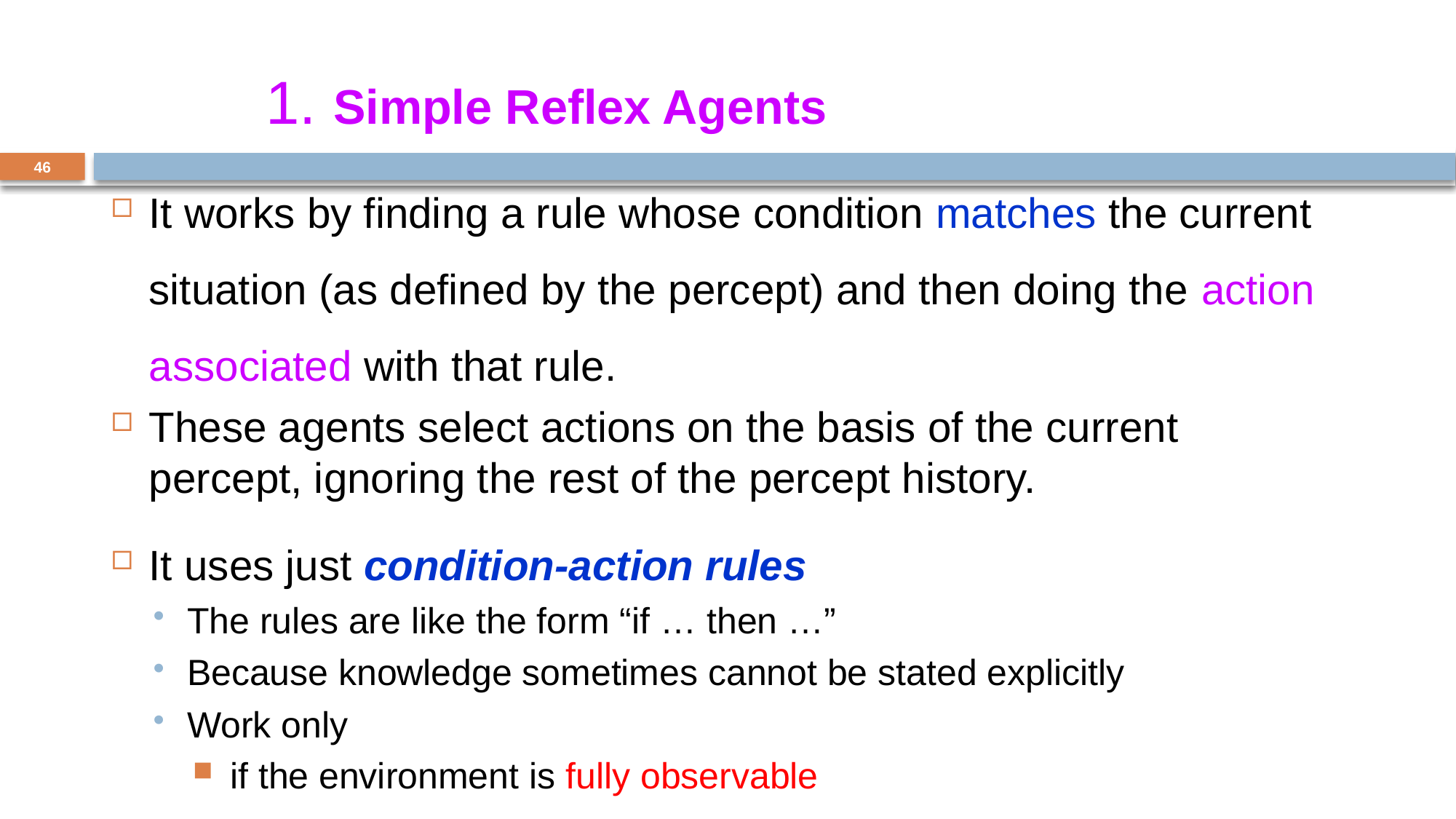

# 1. Simple Reflex Agents
46
It works by finding a rule whose condition matches the current situation (as defined by the percept) and then doing the action associated with that rule.
These agents select actions on the basis of the current percept, ignoring the rest of the percept history.
It uses just condition-action rules
The rules are like the form “if … then …”
Because knowledge sometimes cannot be stated explicitly
Work only
 if the environment is fully observable